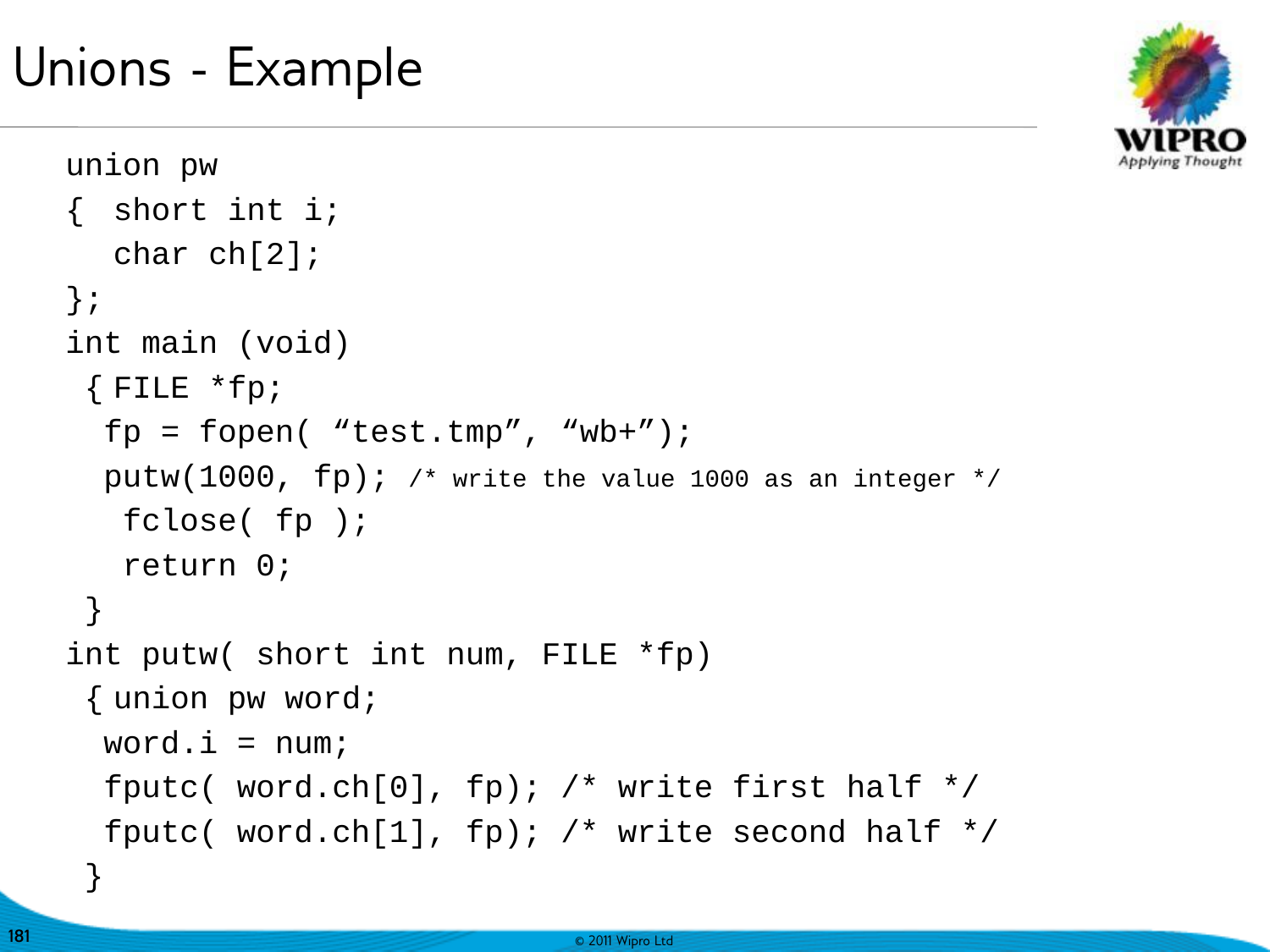

Unions - Example
union pw
{	short int i;
	char ch[2];
};
int main (void)
 {	FILE *fp;
  fp = fopen( “test.tmp”, “wb+”);
  putw(1000, fp); /* write the value 1000 as an integer */
   fclose( fp );
   return 0;
 }
int putw( short int num, FILE *fp)
 {	union pw word;
  word.i = num;
  fputc( word.ch[0], fp); /* write first half */
  fputc( word.ch[1], fp); /* write second half */
 }